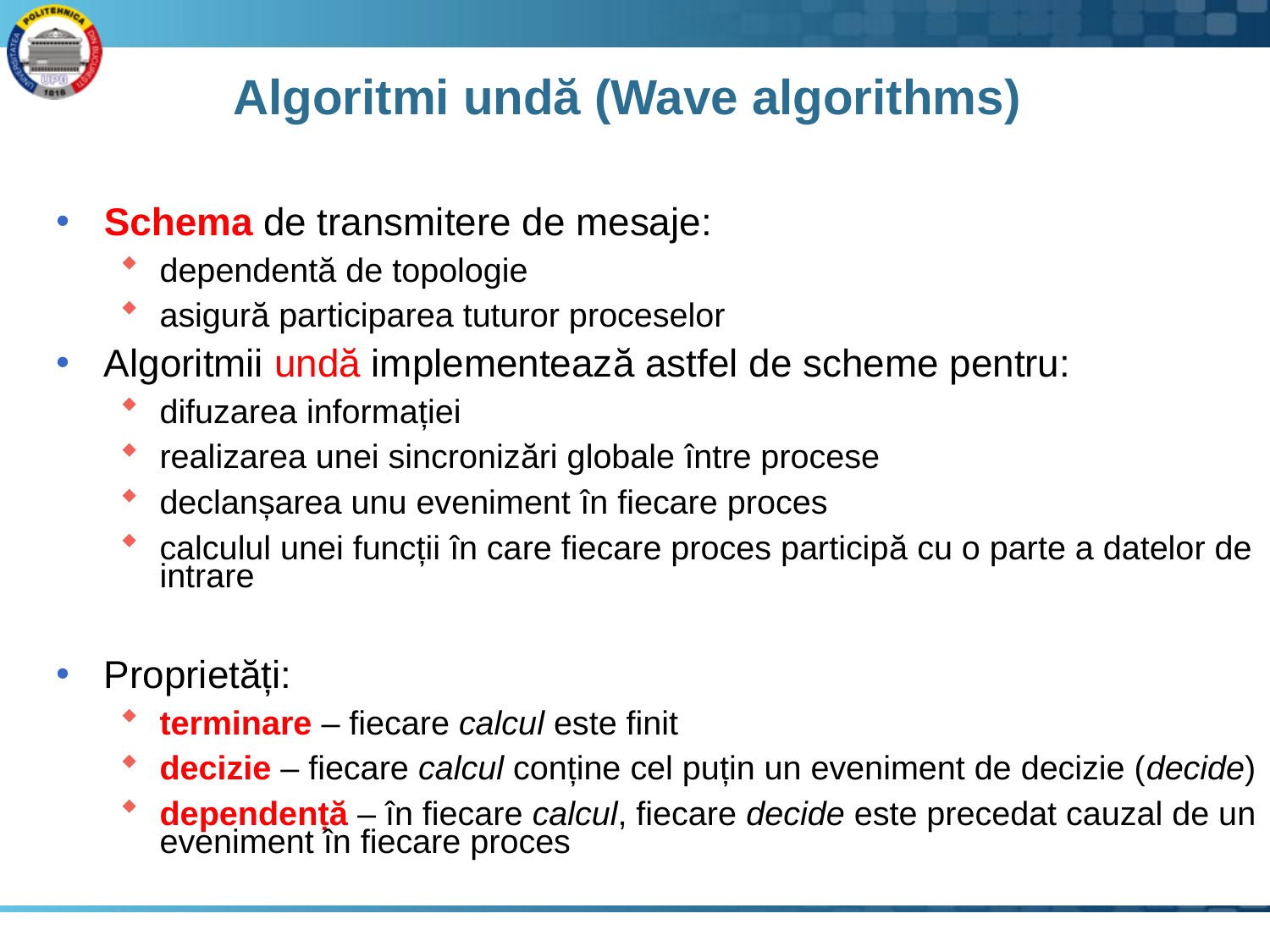

# Algoritmi undă (Wave algorithms)
Schema de transmitere de mesaje:
dependentă de topologie
asigură participarea tuturor proceselor
Algoritmii undă implementează astfel de scheme pentru:
difuzarea informației
realizarea unei sincronizări globale între procese
declanșarea unu eveniment în fiecare proces
calculul unei funcții în care fiecare proces participă cu o parte a datelor de intrare

Proprietăți:
terminare – fiecare calcul este finit
decizie – fiecare calcul conține cel puțin un eveniment de decizie (decide)
dependență – în fiecare calcul, fiecare decide este precedat cauzal de un eveniment în fiecare proces